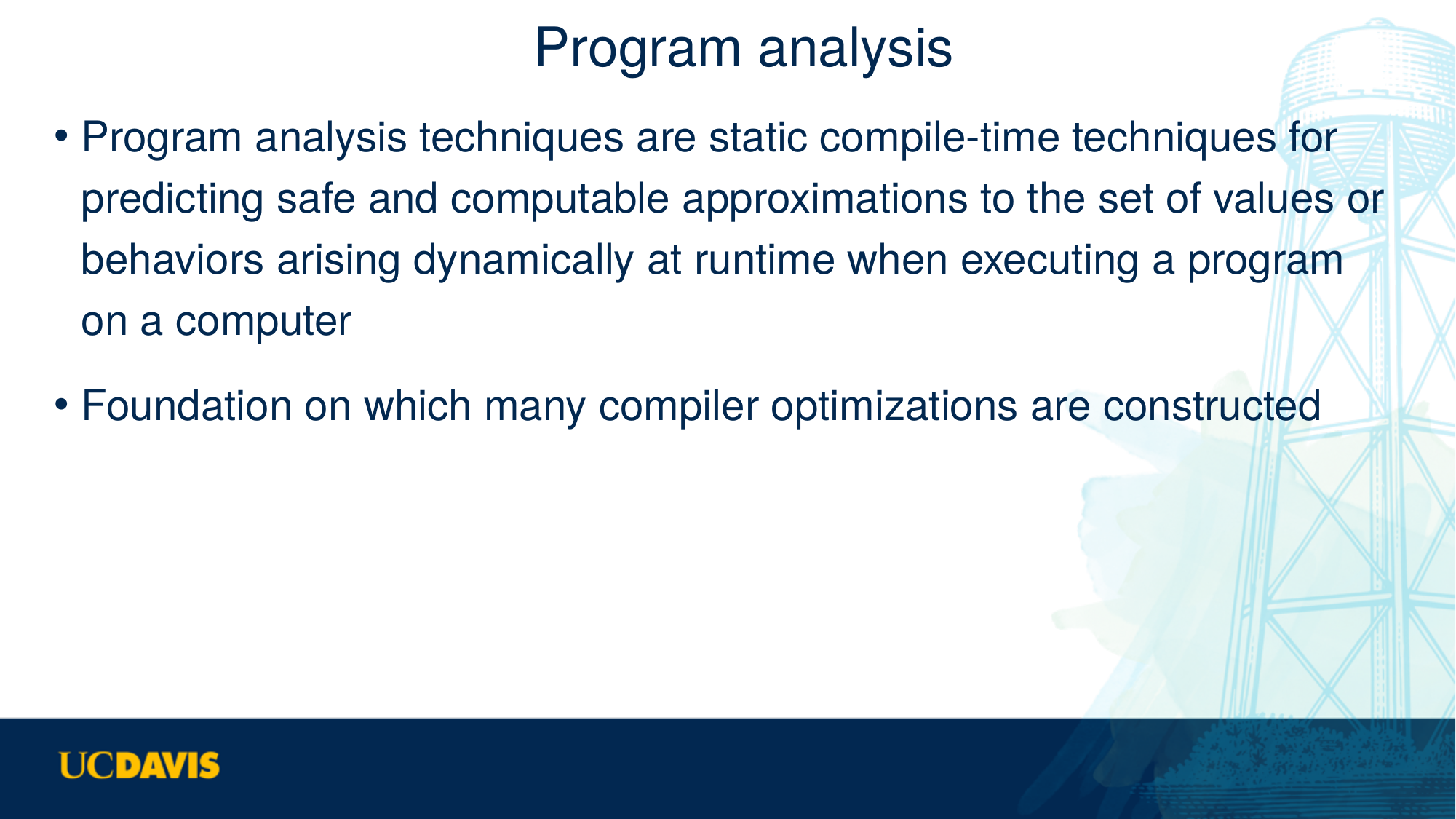

# Program analysis
Program analysis techniques are static compile-time techniques for predicting safe and computable approximations to the set of values or behaviors arising dynamically at runtime when executing a program on a computer
Foundation on which many compiler optimizations are constructed